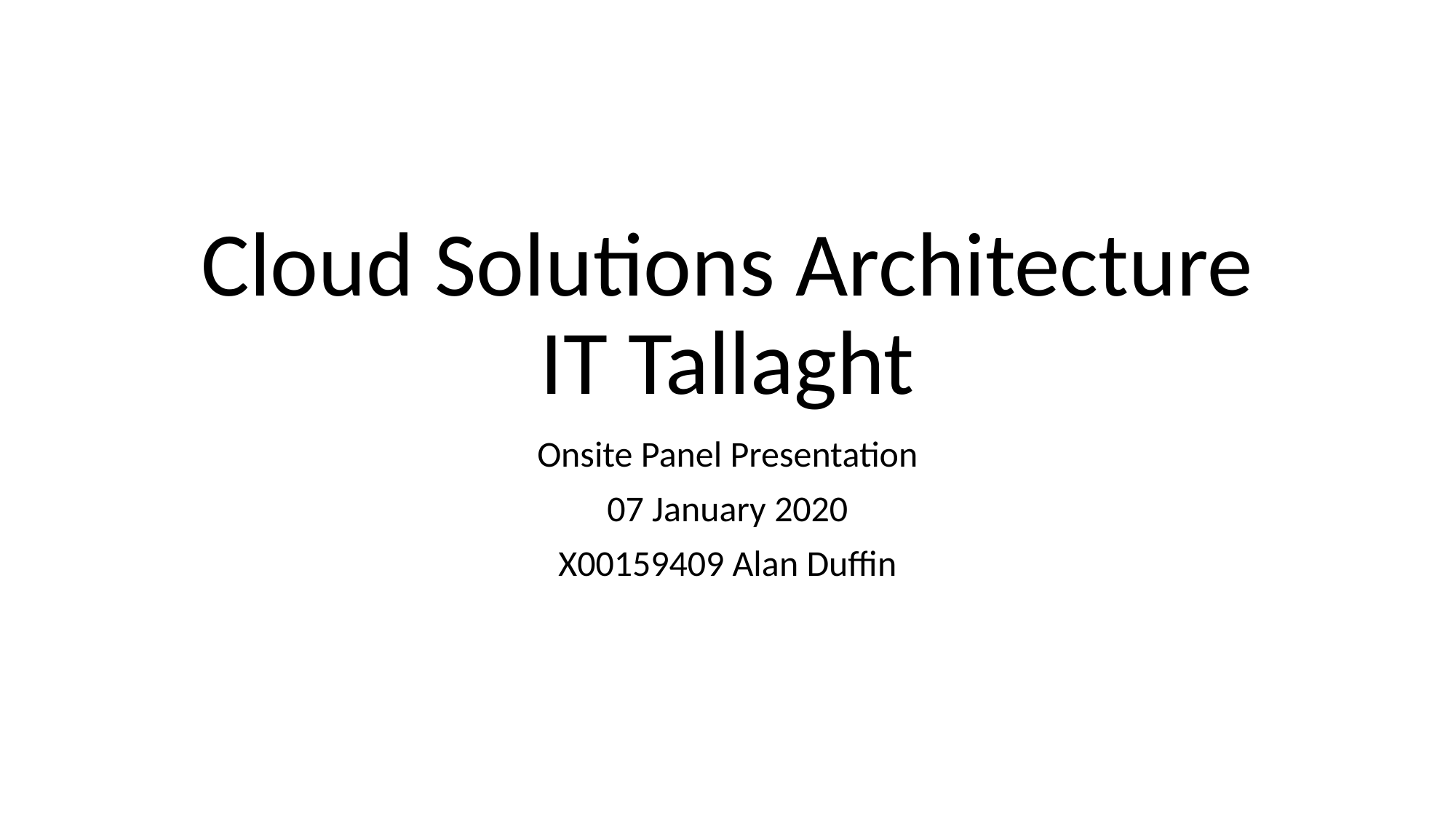

# Cloud Solutions Architecture IT Tallaght
Onsite Panel Presentation
07 January 2020
X00159409 Alan Duffin